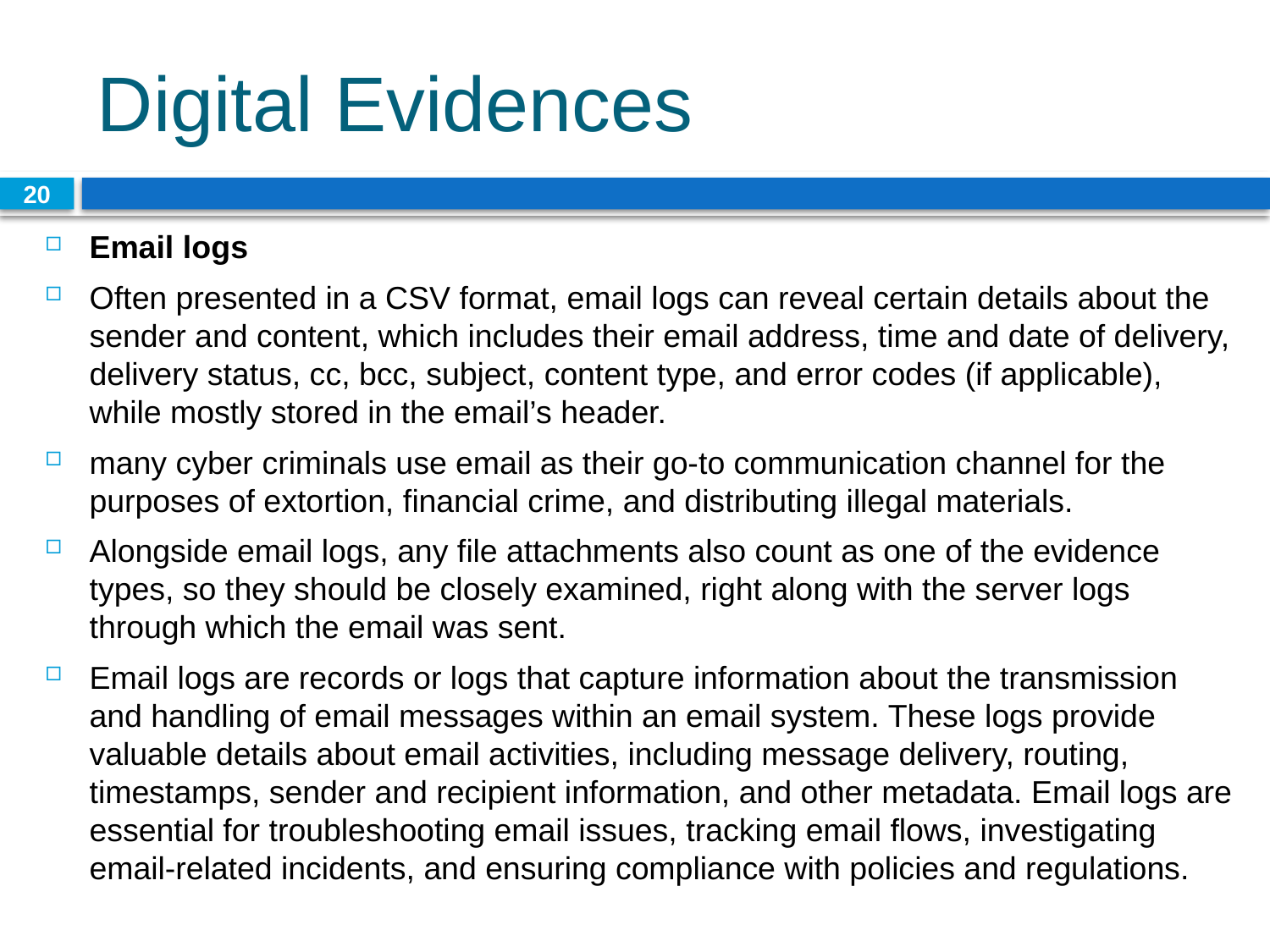

# Digital Evidences
20
Email logs
Often presented in a CSV format, email logs can reveal certain details about the sender and content, which includes their email address, time and date of delivery, delivery status, cc, bcc, subject, content type, and error codes (if applicable), while mostly stored in the email’s header.
many cyber criminals use email as their go-to communication channel for the purposes of extortion, financial crime, and distributing illegal materials.
Alongside email logs, any file attachments also count as one of the evidence types, so they should be closely examined, right along with the server logs through which the email was sent.
Email logs are records or logs that capture information about the transmission and handling of email messages within an email system. These logs provide valuable details about email activities, including message delivery, routing, timestamps, sender and recipient information, and other metadata. Email logs are essential for troubleshooting email issues, tracking email flows, investigating email-related incidents, and ensuring compliance with policies and regulations.